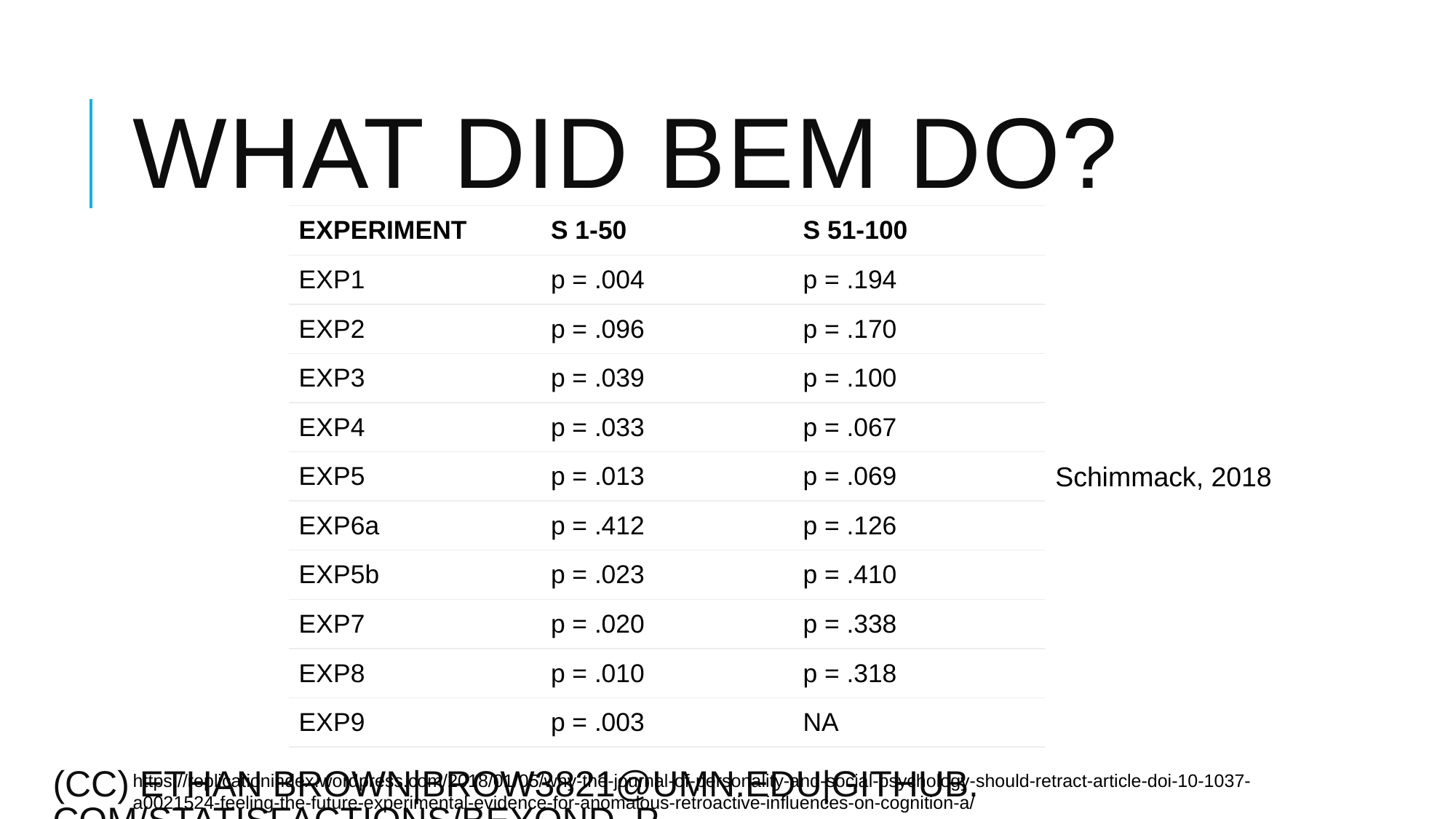

# What did bem do?
| EXPERIMENT | S 1-50 | S 51-100 |
| --- | --- | --- |
| EXP1 | p = .004 | p = .194 |
| EXP2 | p = .096 | p = .170 |
| EXP3 | p = .039 | p = .100 |
| EXP4 | p = .033 | p = .067 |
| EXP5 | p = .013 | p = .069 |
| EXP6a | p = .412 | p = .126 |
| EXP5b | p = .023 | p = .410 |
| EXP7 | p = .020 | p = .338 |
| EXP8 | p = .010 | p = .318 |
| EXP9 | p = .003 | NA |
Schimmack, 2018
https://replicationindex.wordpress.com/2018/01/05/why-the-journal-of-personality-and-social-psychology-should-retract-article-doi-10-1037-a0021524-feeling-the-future-experimental-evidence-for-anomalous-retroactive-influences-on-cognition-a/
(CC) ETHAN BROwN|brow3821@umn.edu|github.com/statisfactions/beyond_P